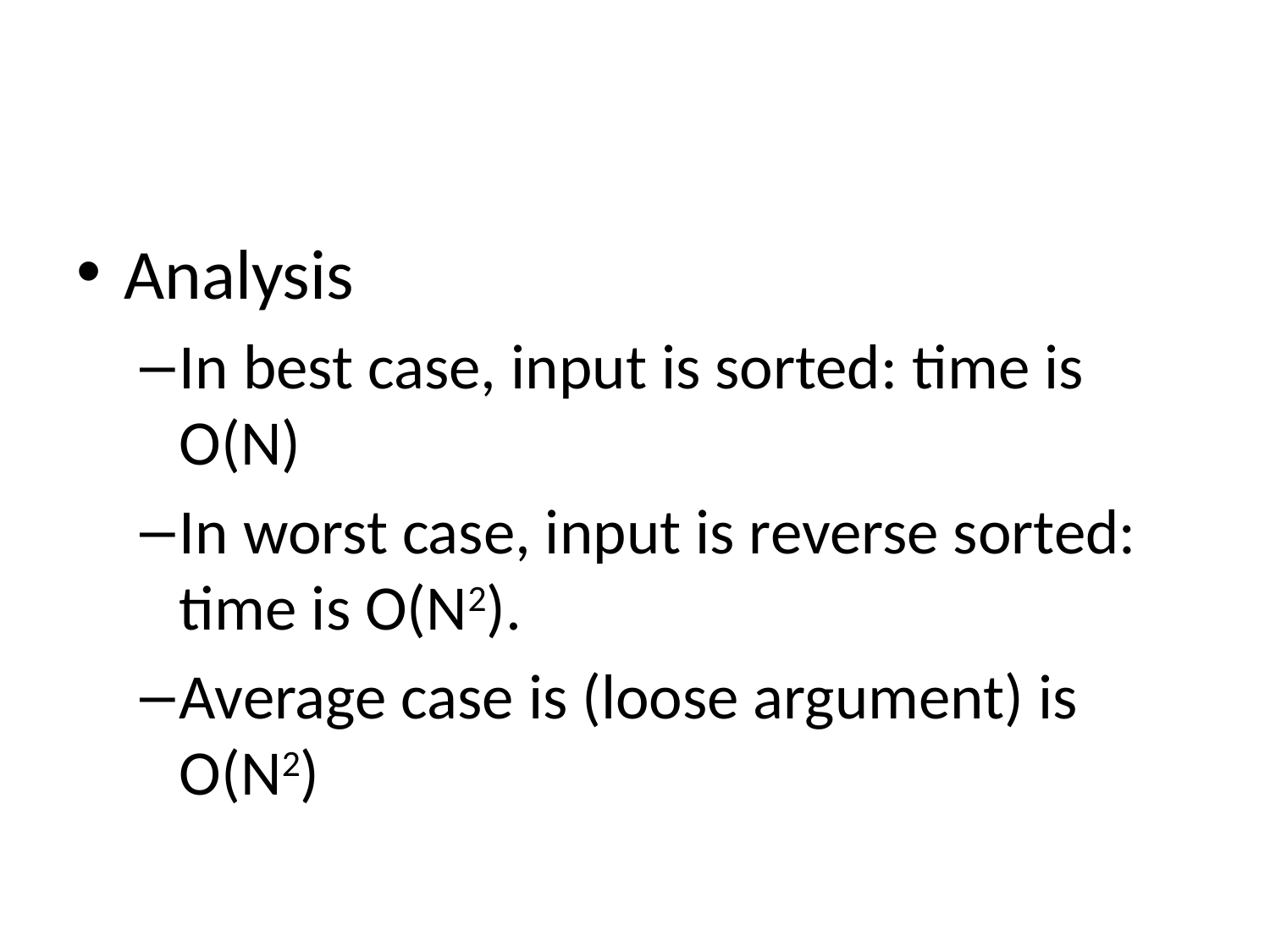

Analysis
In best case, input is sorted: time is O(N)
In worst case, input is reverse sorted: time is O(N2).
Average case is (loose argument) is O(N2)